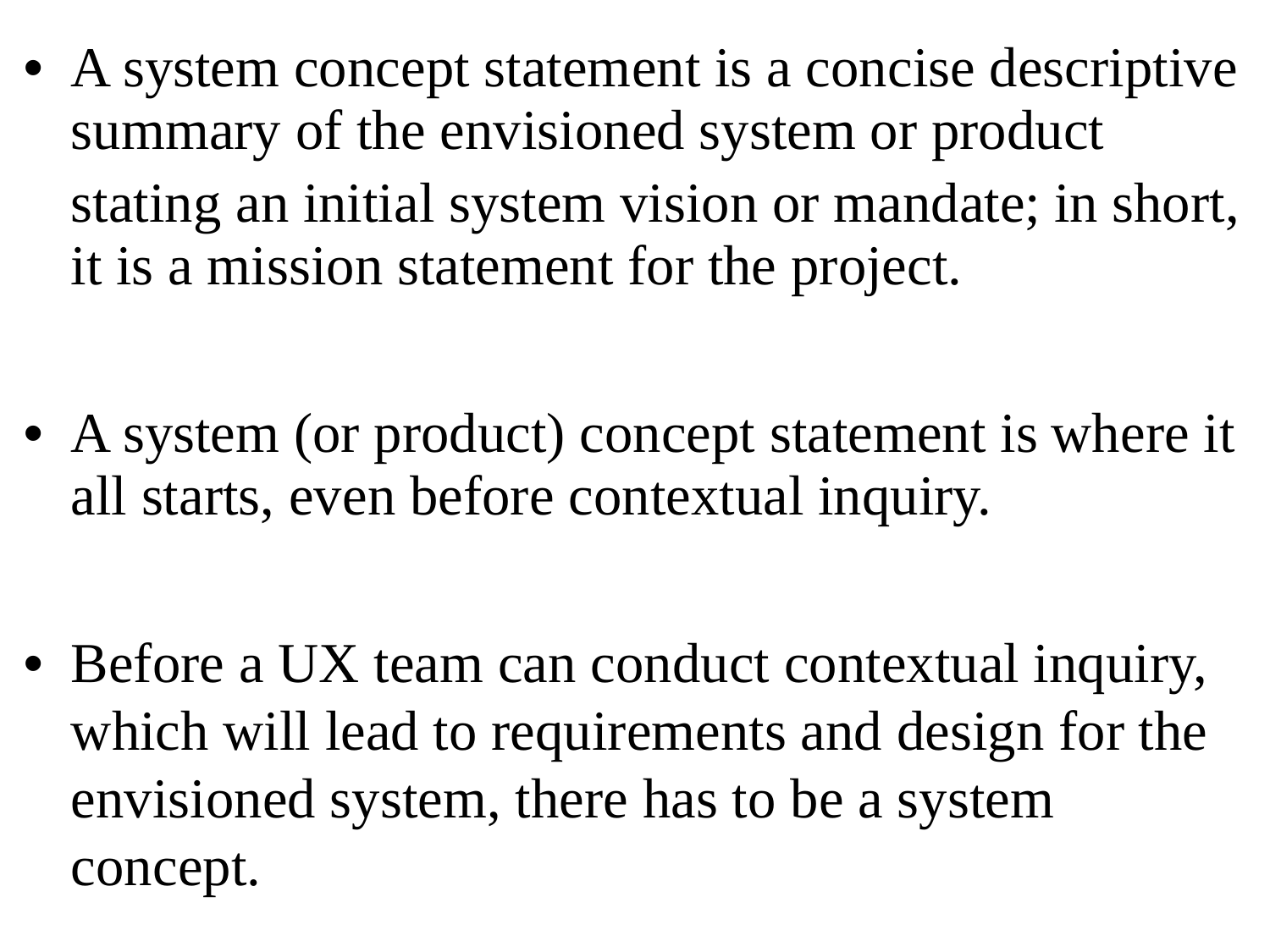

•
A system concept statement is a concise descriptive
summary of the envisioned system or product
stating an initial system vision or mandate;
it is a mission statement for the project.
in short,
•
A system (or product) concept statement is
all starts, even before contextual inquiry.
where it
•
Before a UX team can conduct contextual inquiry,
which will lead to requirements and design for the envisioned system, there has to be a system concept.